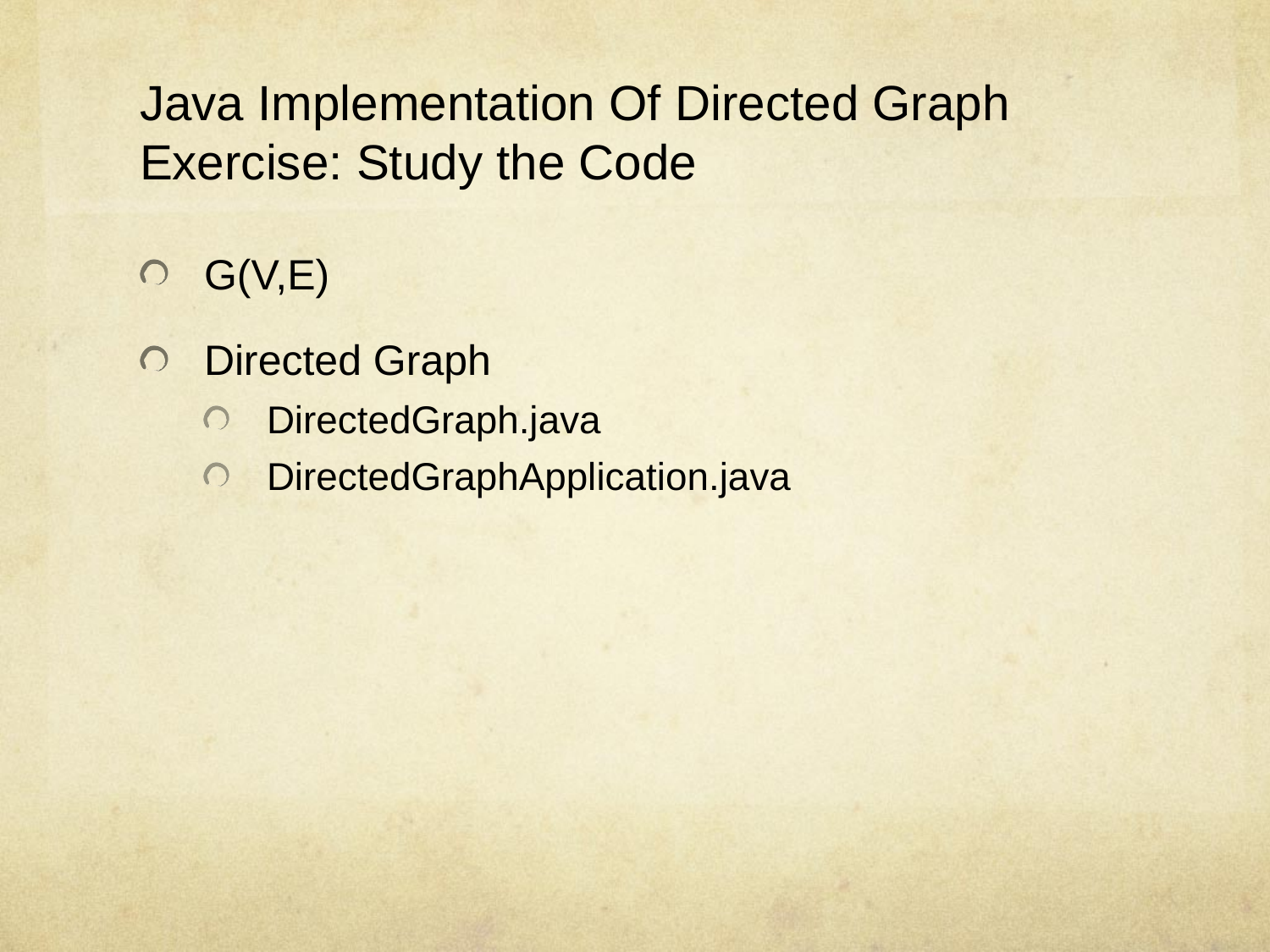

# Java Implementation Of Directed Graph Exercise: Study the Code
G(V,E)
Directed Graph
DirectedGraph.java
DirectedGraphApplication.java